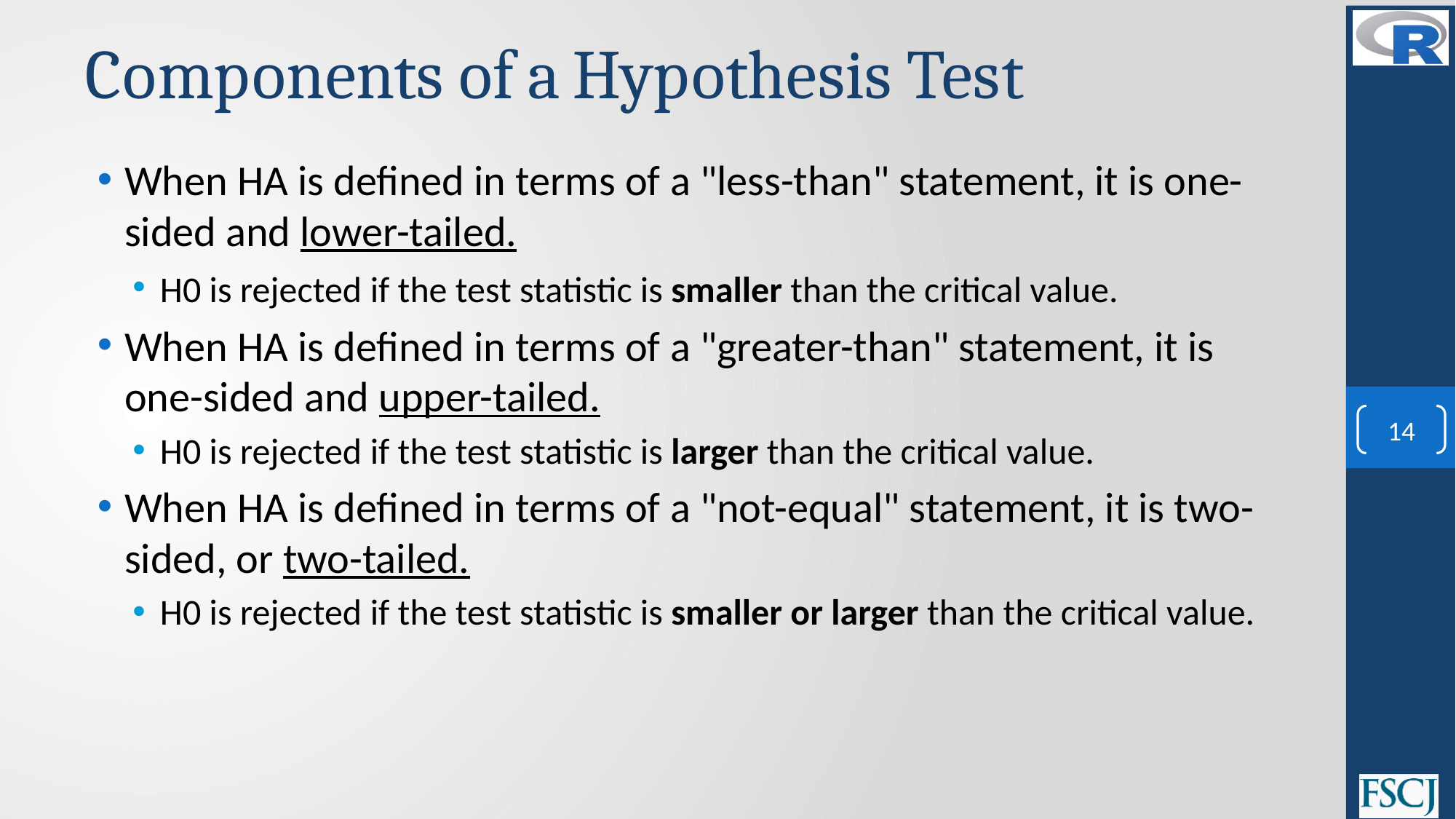

# Components of a Hypothesis Test
When HA is defined in terms of a "less-than" statement, it is one-sided and lower-tailed.
H0 is rejected if the test statistic is smaller than the critical value.
When HA is defined in terms of a "greater-than" statement, it is one-sided and upper-tailed.
H0 is rejected if the test statistic is larger than the critical value.
When HA is defined in terms of a "not-equal" statement, it is two-sided, or two-tailed.
H0 is rejected if the test statistic is smaller or larger than the critical value.
14